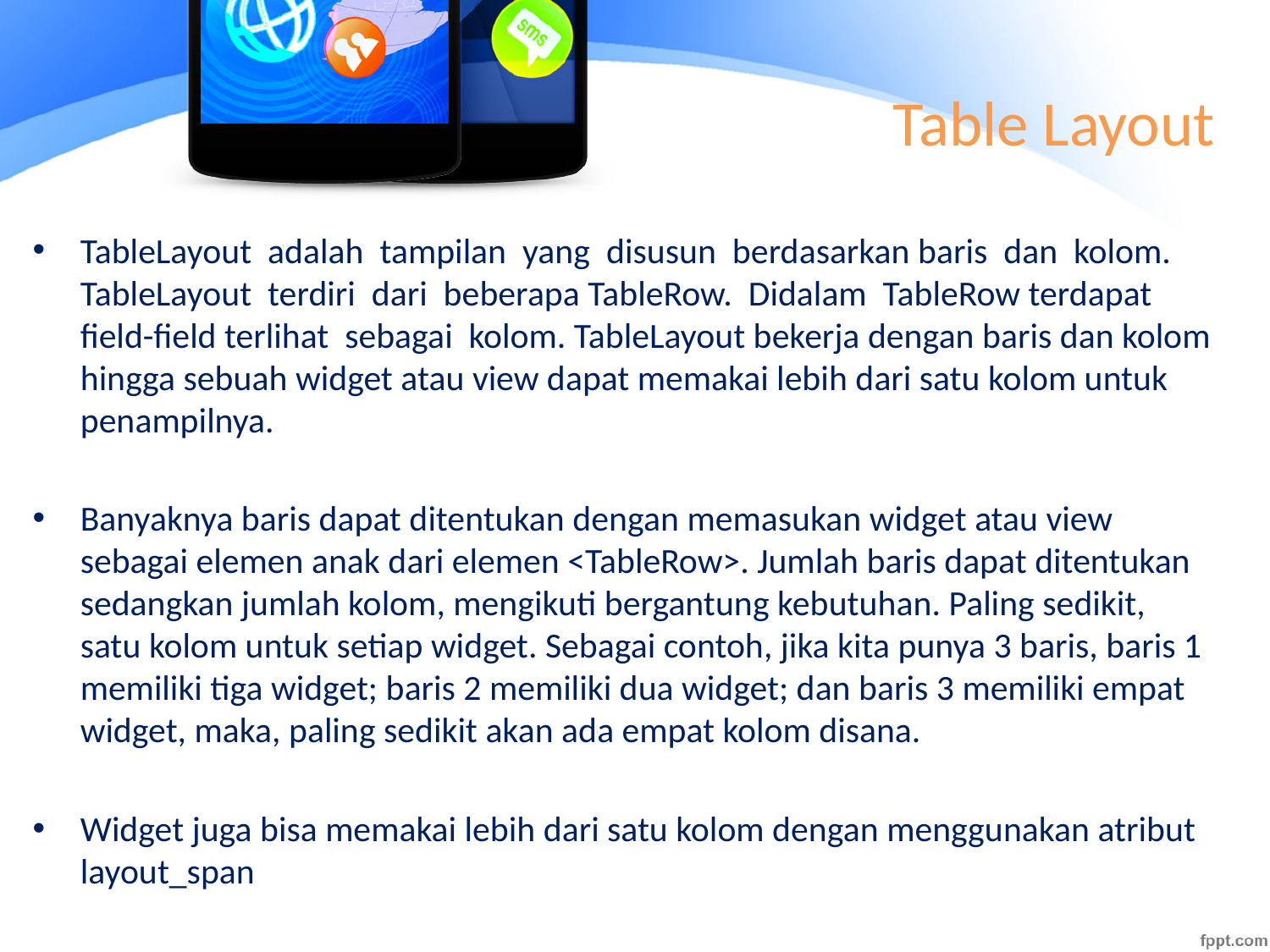

# Table Layout
TableLayout  adalah  tampilan  yang  disusun  berdasarkan baris  dan  kolom. TableLayout  terdiri  dari  beberapa TableRow.  Didalam  TableRow terdapat  field-field terlihat  sebagai  kolom. TableLayout bekerja dengan baris dan kolom hingga sebuah widget atau view dapat memakai lebih dari satu kolom untuk penampilnya.

Banyaknya baris dapat ditentukan dengan memasukan widget atau view sebagai elemen anak dari elemen <TableRow>. Jumlah baris dapat ditentukan sedangkan jumlah kolom, mengikuti bergantung kebutuhan. Paling sedikit, satu kolom untuk setiap widget. Sebagai contoh, jika kita punya 3 baris, baris 1 memiliki tiga widget; baris 2 memiliki dua widget; dan baris 3 memiliki empat widget, maka, paling sedikit akan ada empat kolom disana.

Widget juga bisa memakai lebih dari satu kolom dengan menggunakan atribut layout_span